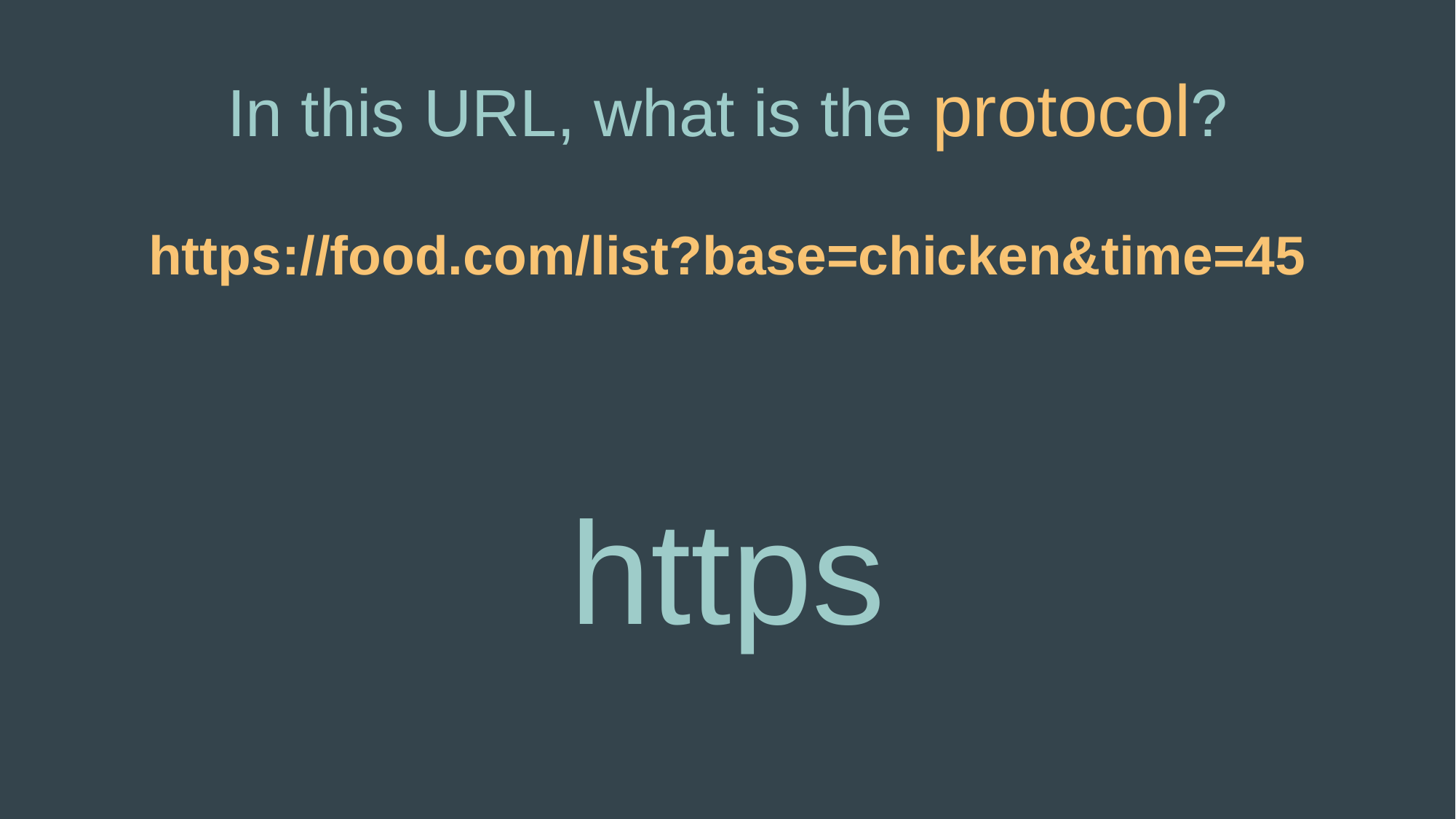

# In this URL, what is the protocol?
https://food.com/list?base=chicken&time=45
https